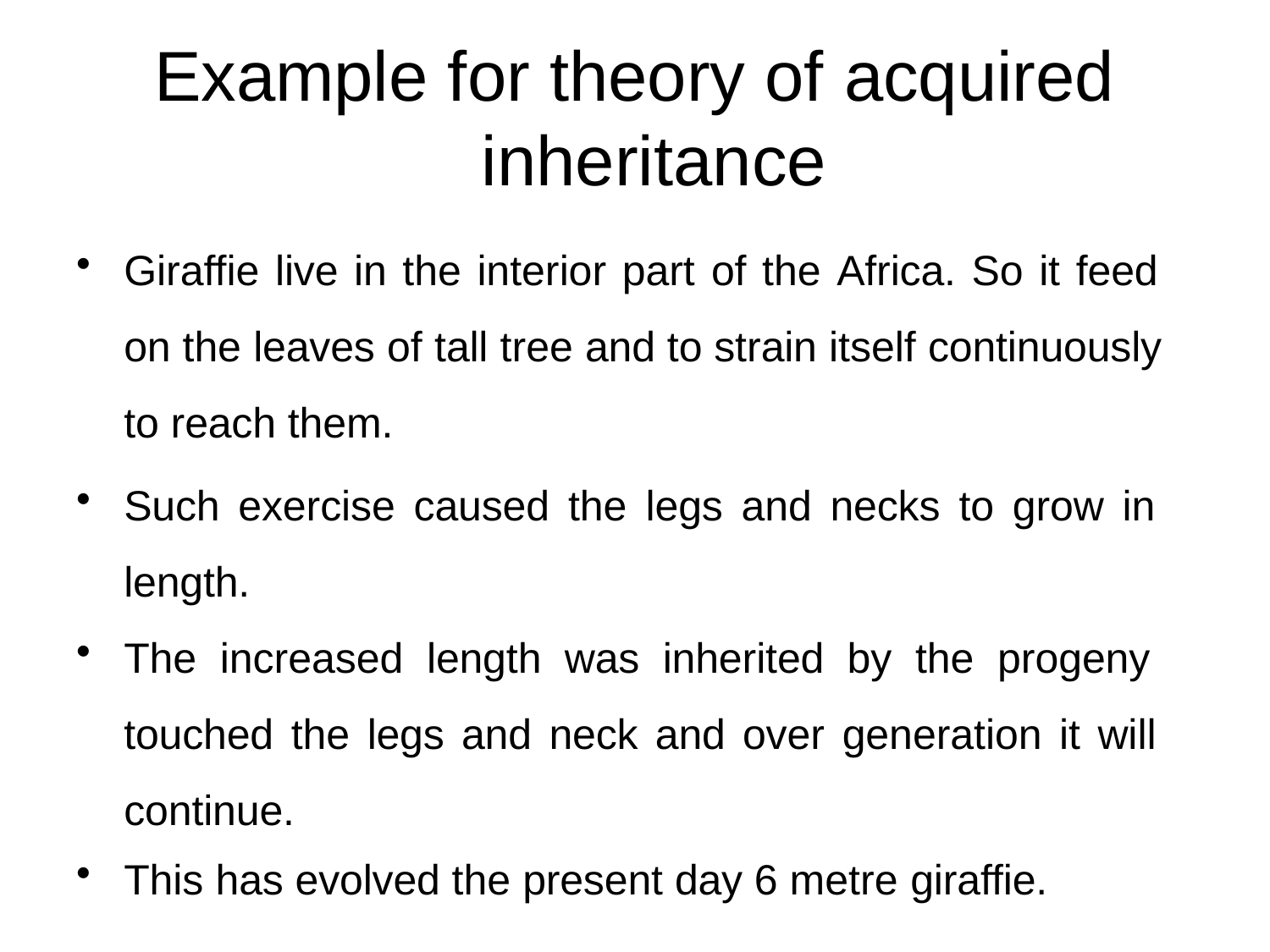

# Example for theory of acquired  inheritance
Giraffie live in the interior part of the Africa. So it feed  on the leaves of tall tree and to strain itself continuously  to reach them.
Such exercise caused the legs and necks to grow in  length.
The increased length was inherited by the progeny  touched the legs and neck and over generation it will  continue.
This has evolved the present day 6 metre giraffie.